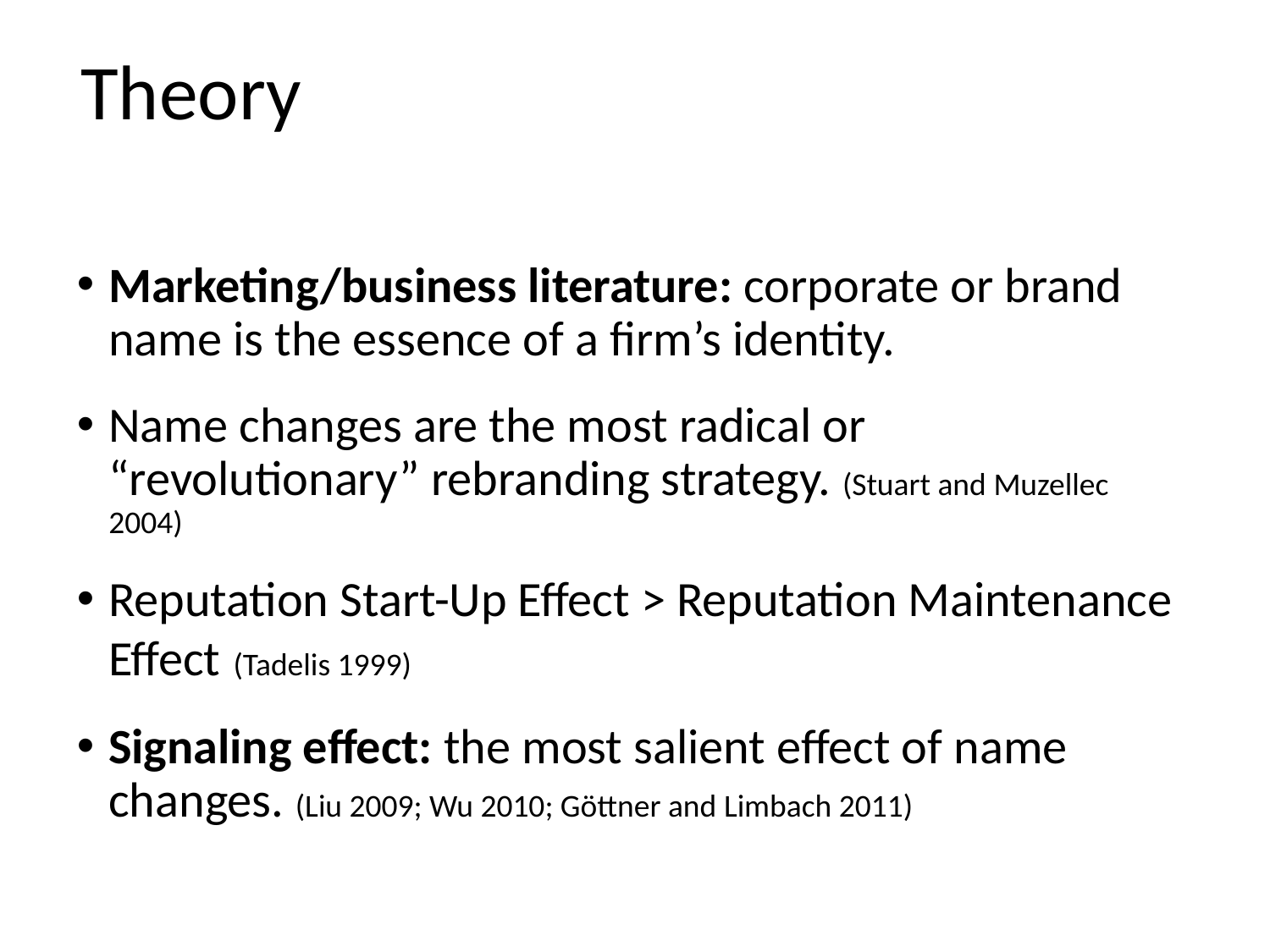

# Theory
Marketing/business literature: corporate or brand name is the essence of a firm’s identity.
Name changes are the most radical or “revolutionary” rebranding strategy. (Stuart and Muzellec 2004)
Reputation Start-Up Effect > Reputation Maintenance Effect (Tadelis 1999)
Signaling effect: the most salient effect of name changes. (Liu 2009; Wu 2010; Göttner and Limbach 2011)